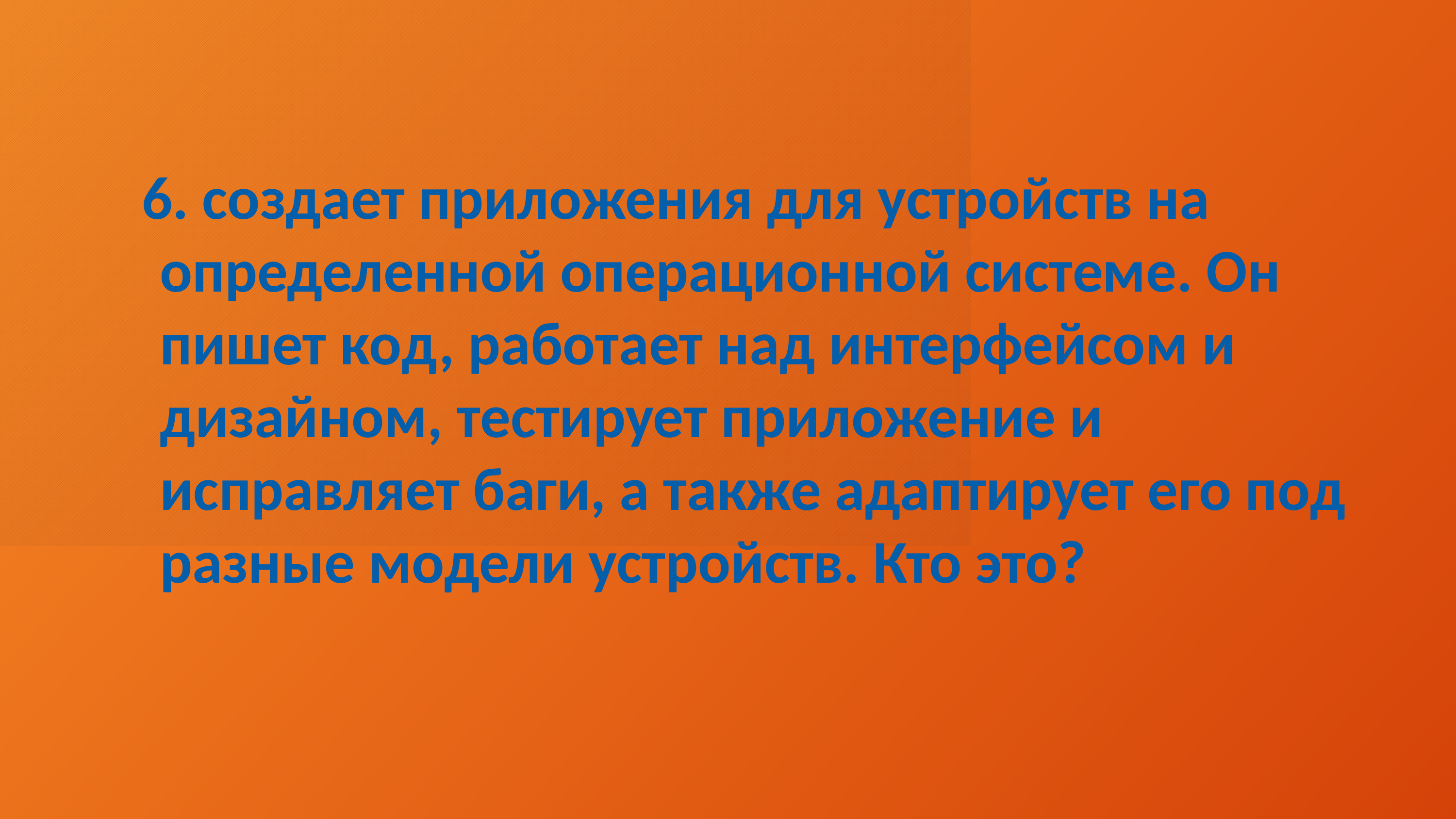

6. создает приложения для устройств на определенной операционной системе. Он пишет код, работает над интерфейсом и дизайном, тестирует приложение и исправляет баги, а также адаптирует его под разные модели устройств. Кто это?